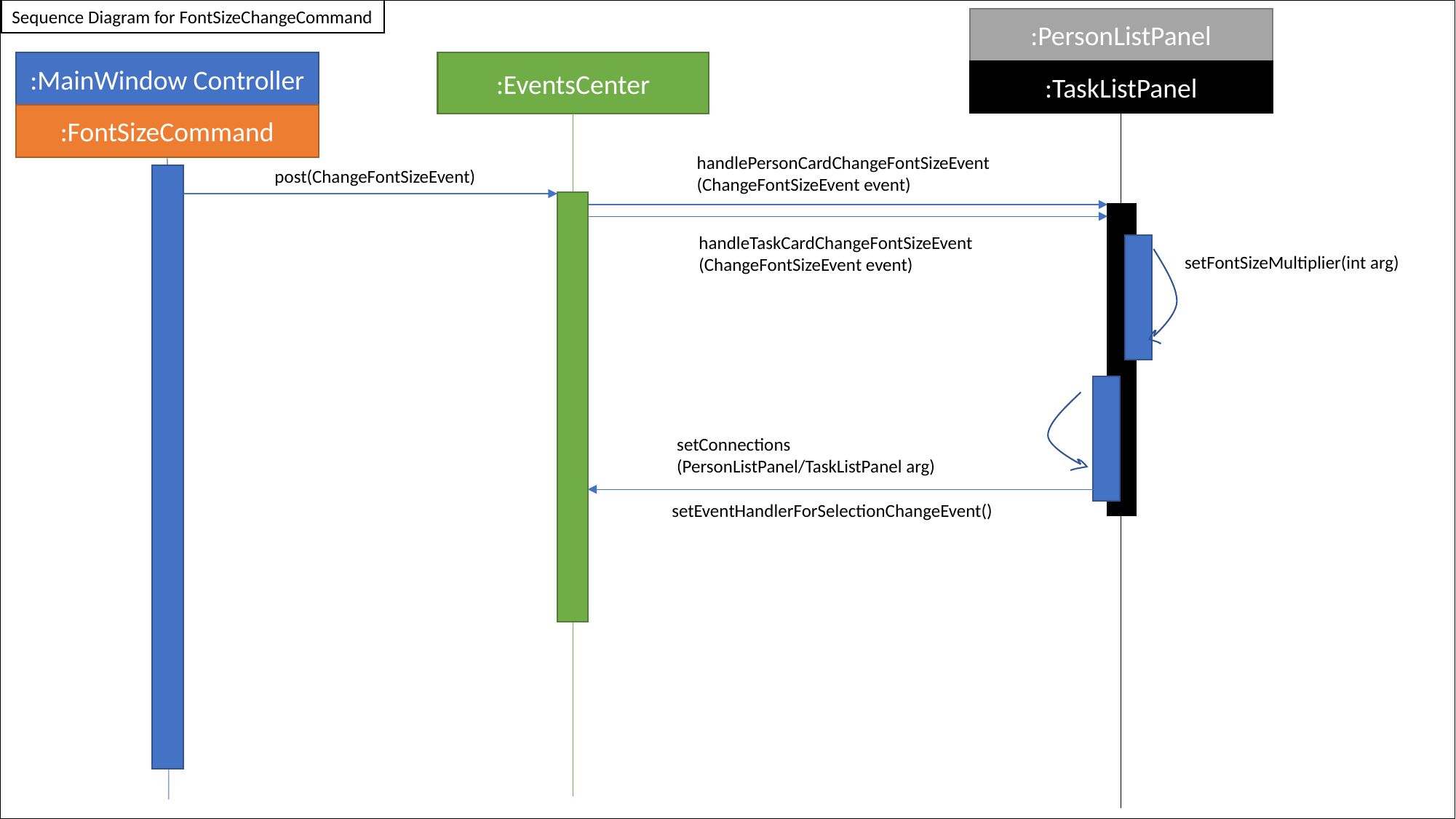

Sequence Diagram for FontSizeChangeCommand
:PersonListPanel
:MainWindow Controller
:EventsCenter
:TaskListPanel
:FontSizeCommand
handlePersonCardChangeFontSizeEvent
(ChangeFontSizeEvent event)
post(ChangeFontSizeEvent)

handleTaskCardChangeFontSizeEvent
(ChangeFontSizeEvent event)

setFontSizeMultiplier(int arg)

setConnections
(PersonListPanel/TaskListPanel arg)
setEventHandlerForSelectionChangeEvent()